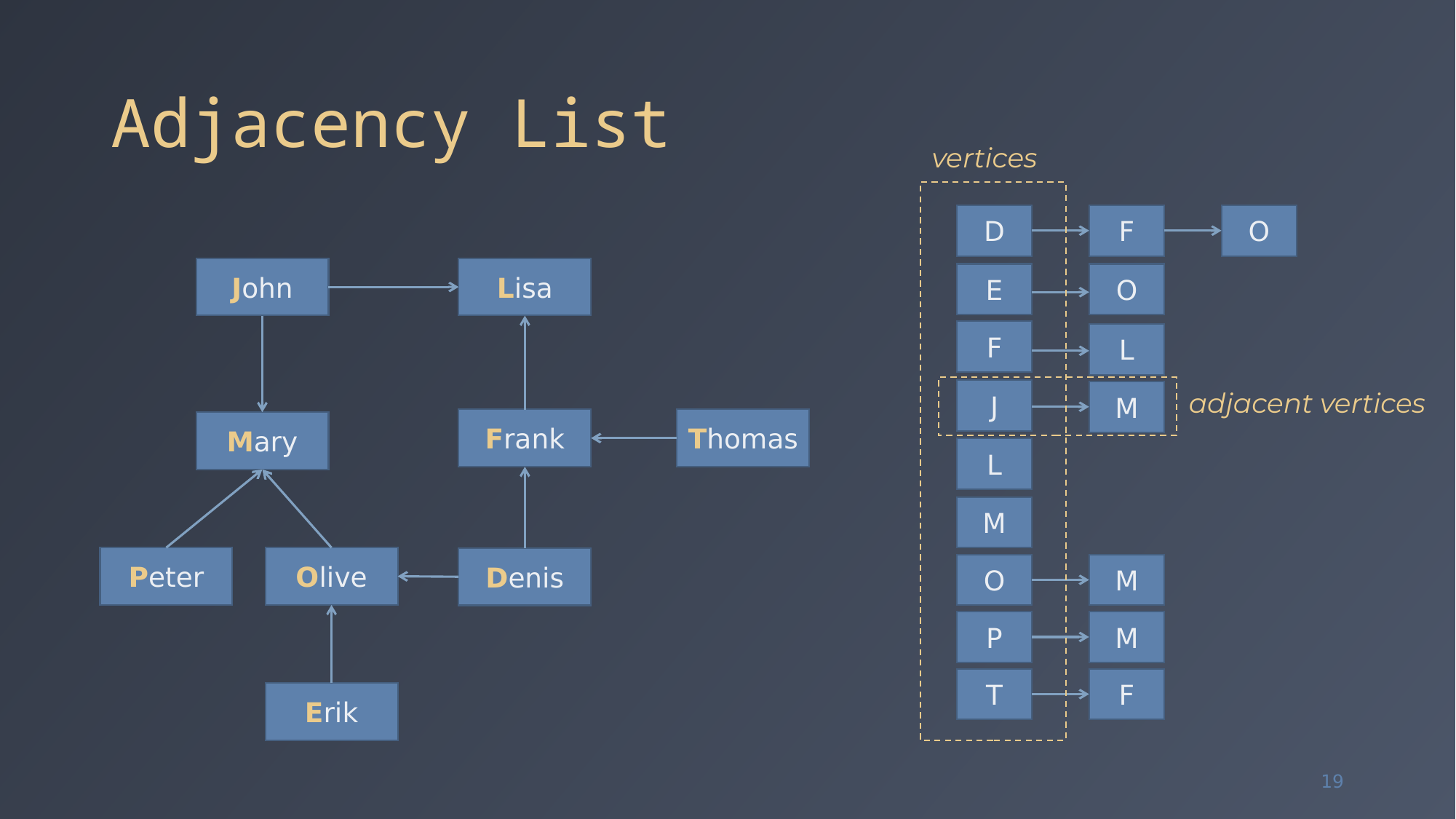

# Adjacency List
vertices

D
F
O
John
Lisa
E
O
F
L

J
adjacent vertices
M
Thomas
Frank
Mary
L
M
Olive
Peter
Denis
O
M
P
M
F
T
Erik
19